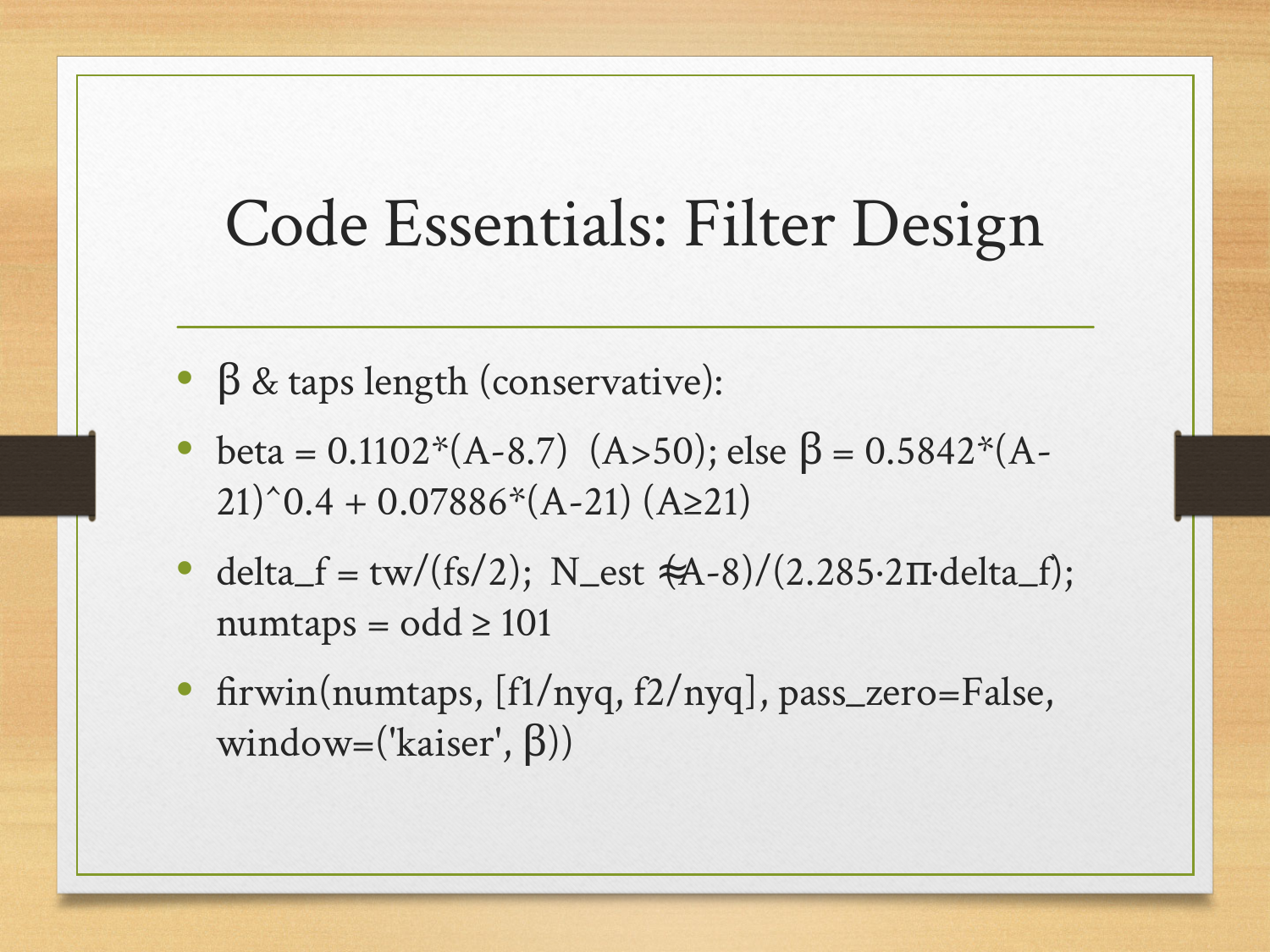

# Code Essentials: Filter Design
β & taps length (conservative):
beta = 0.1102*(A-8.7)  (A>50); else β = 0.5842*(A-21)^0.4 + 0.07886*(A-21) (A≥21)
delta_f = tw/(fs/2);  N_est ≈ (A-8)/(2.285·2π·delta_f);  numtaps = odd ≥ 101
firwin(numtaps, [f1/nyq, f2/nyq], pass_zero=False, window=('kaiser', β))